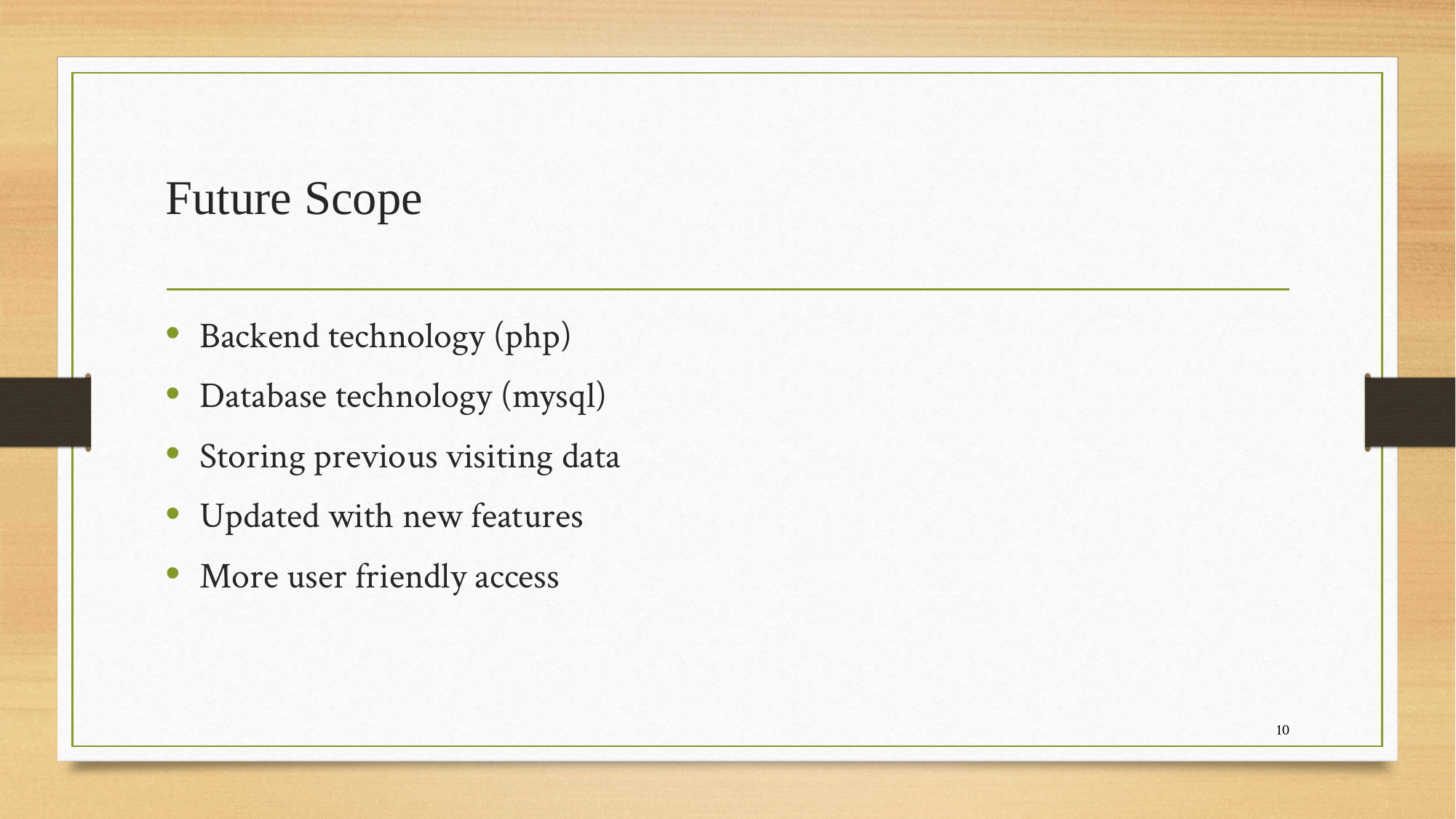

# Future Scope
Backend technology (php)
Database technology (mysql)
Storing previous visiting data
Updated with new features
More user friendly access
10